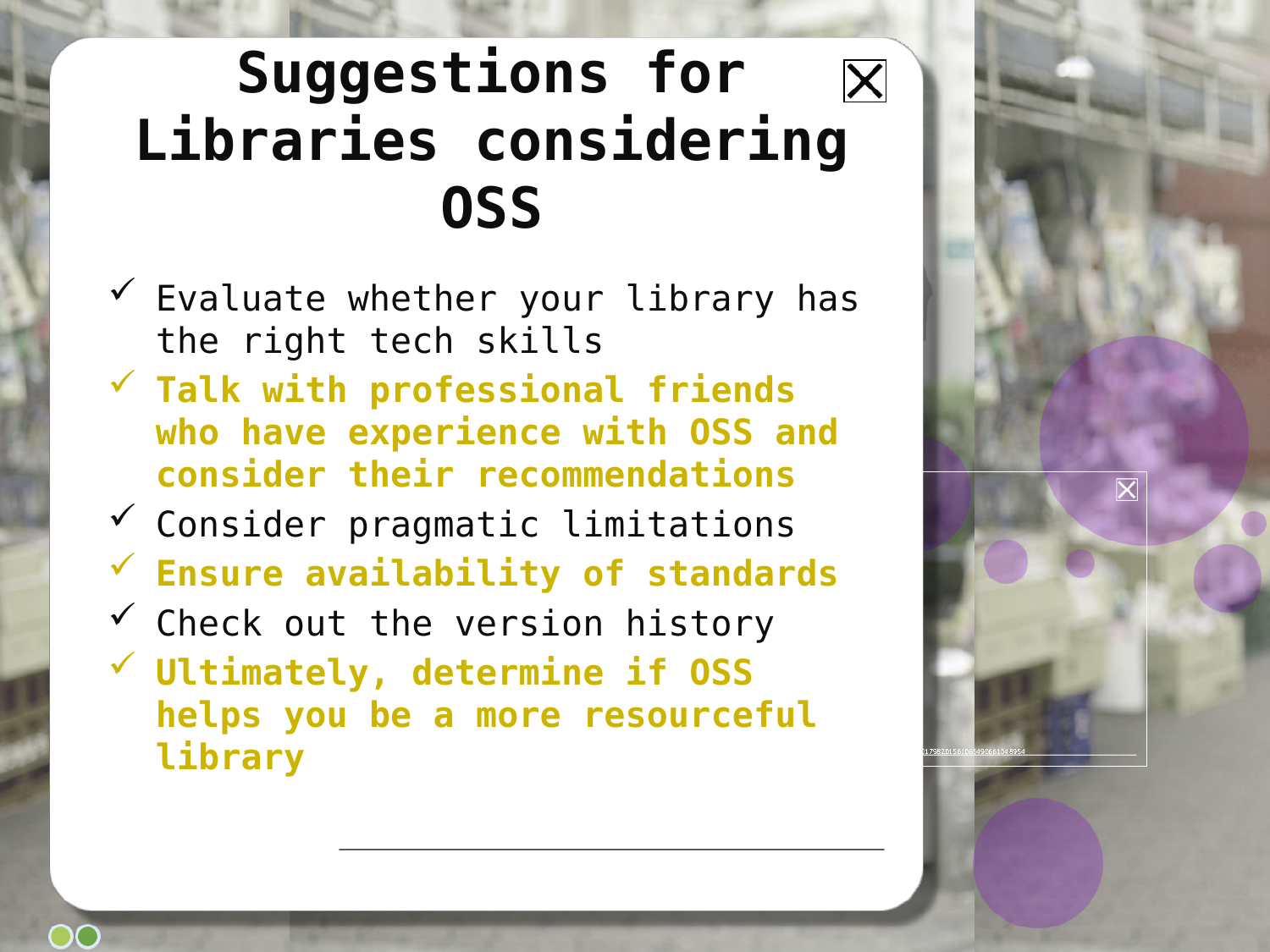

# Suggestions for Libraries considering OSS

Evaluate whether your library has the right tech skills
Talk with professional friends who have experience with OSS and consider their recommendations
Consider pragmatic limitations
Ensure availability of standards
Check out the version history
Ultimately, determine if OSS helps you be a more resourceful library